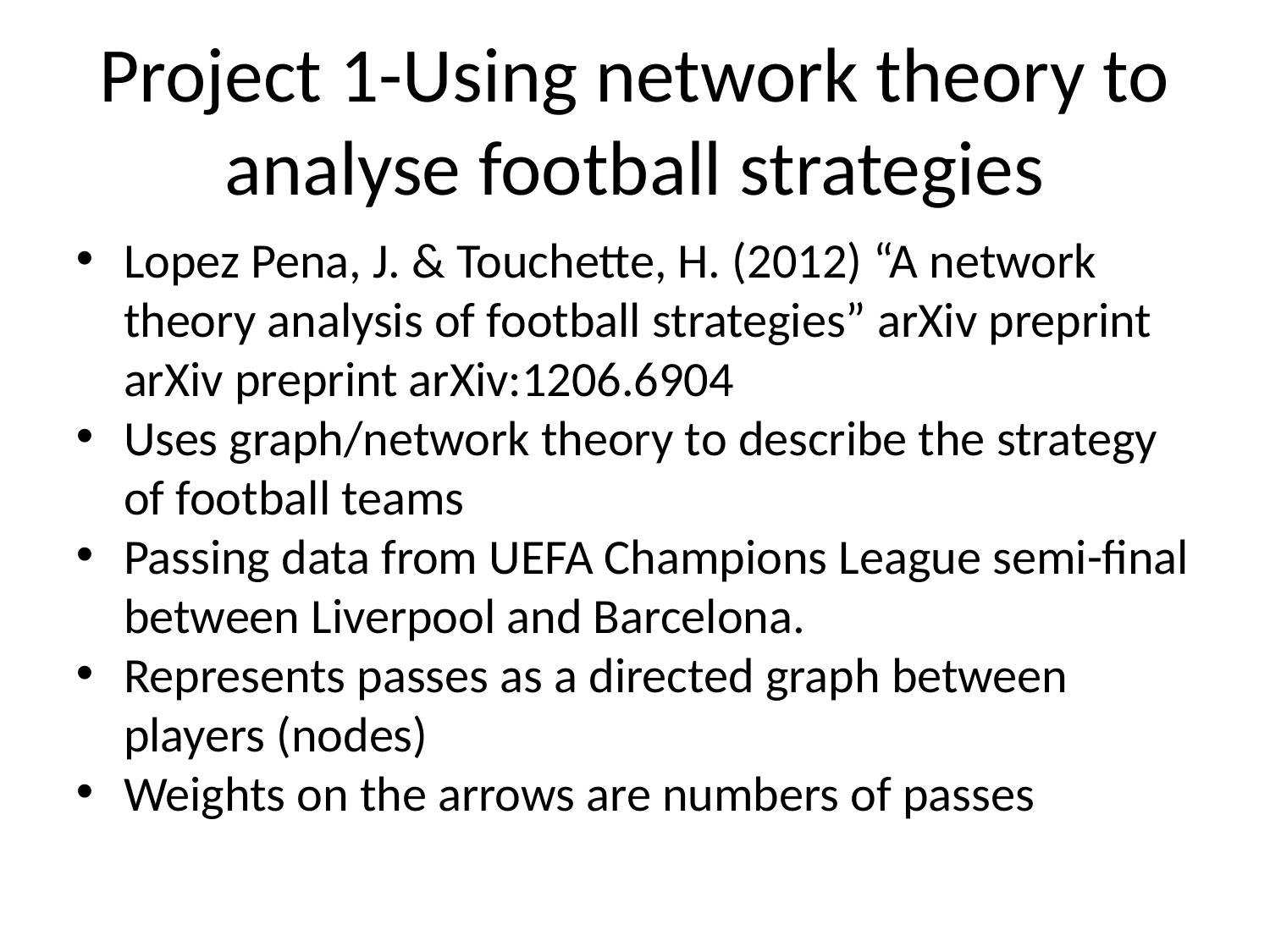

Project 1-Using network theory to analyse football strategies
Lopez Pena, J. & Touchette, H. (2012) “A network theory analysis of football strategies” arXiv preprint arXiv preprint arXiv:1206.6904
Uses graph/network theory to describe the strategy of football teams
Passing data from UEFA Champions League semi-final between Liverpool and Barcelona.
Represents passes as a directed graph between players (nodes)
Weights on the arrows are numbers of passes